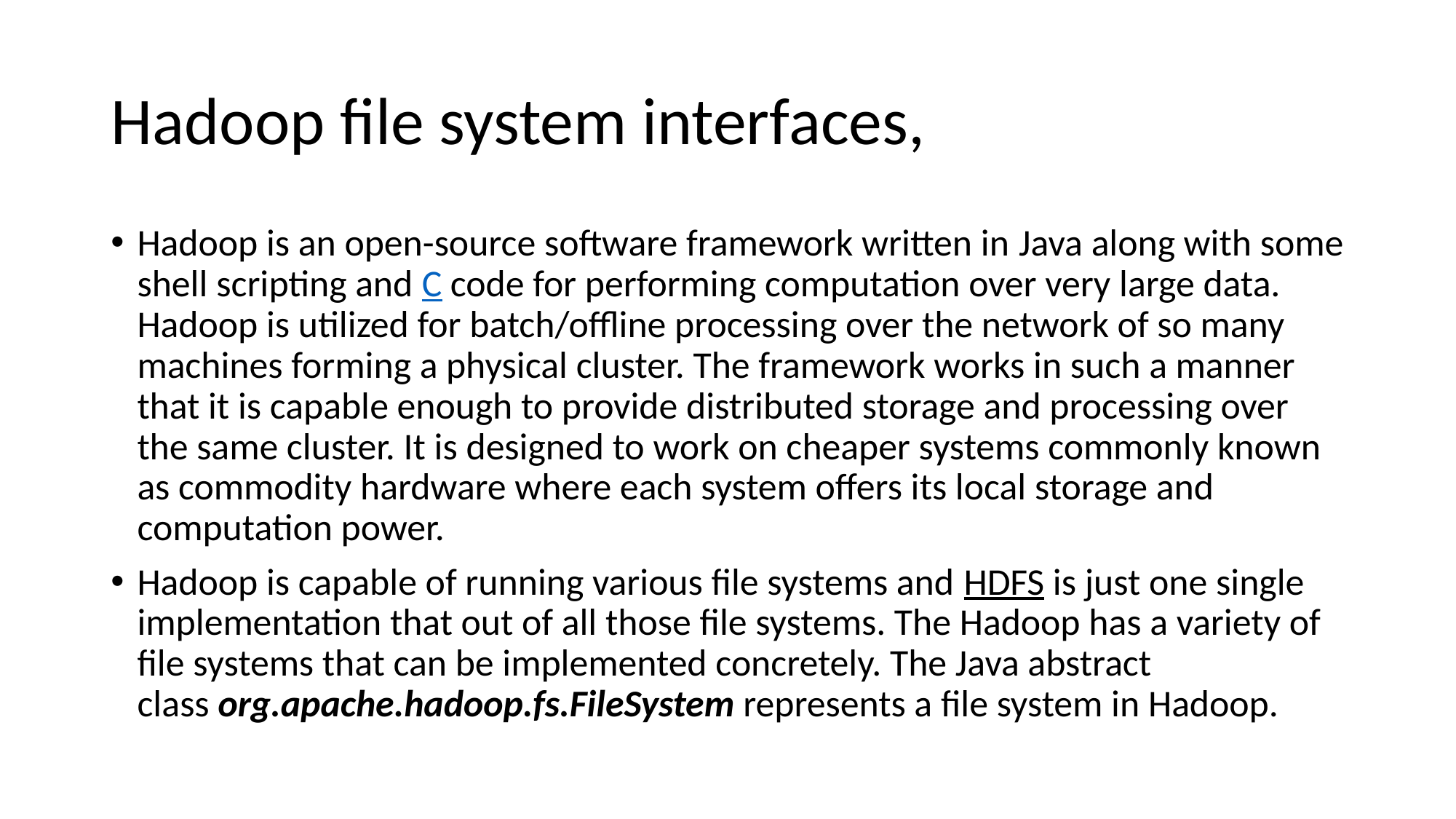

# Hadoop file system interfaces,
Hadoop is an open-source software framework written in Java along with some shell scripting and C code for performing computation over very large data. Hadoop is utilized for batch/offline processing over the network of so many machines forming a physical cluster. The framework works in such a manner that it is capable enough to provide distributed storage and processing over the same cluster. It is designed to work on cheaper systems commonly known as commodity hardware where each system offers its local storage and computation power.
Hadoop is capable of running various file systems and HDFS is just one single implementation that out of all those file systems. The Hadoop has a variety of file systems that can be implemented concretely. The Java abstract class org.apache.hadoop.fs.FileSystem represents a file system in Hadoop.